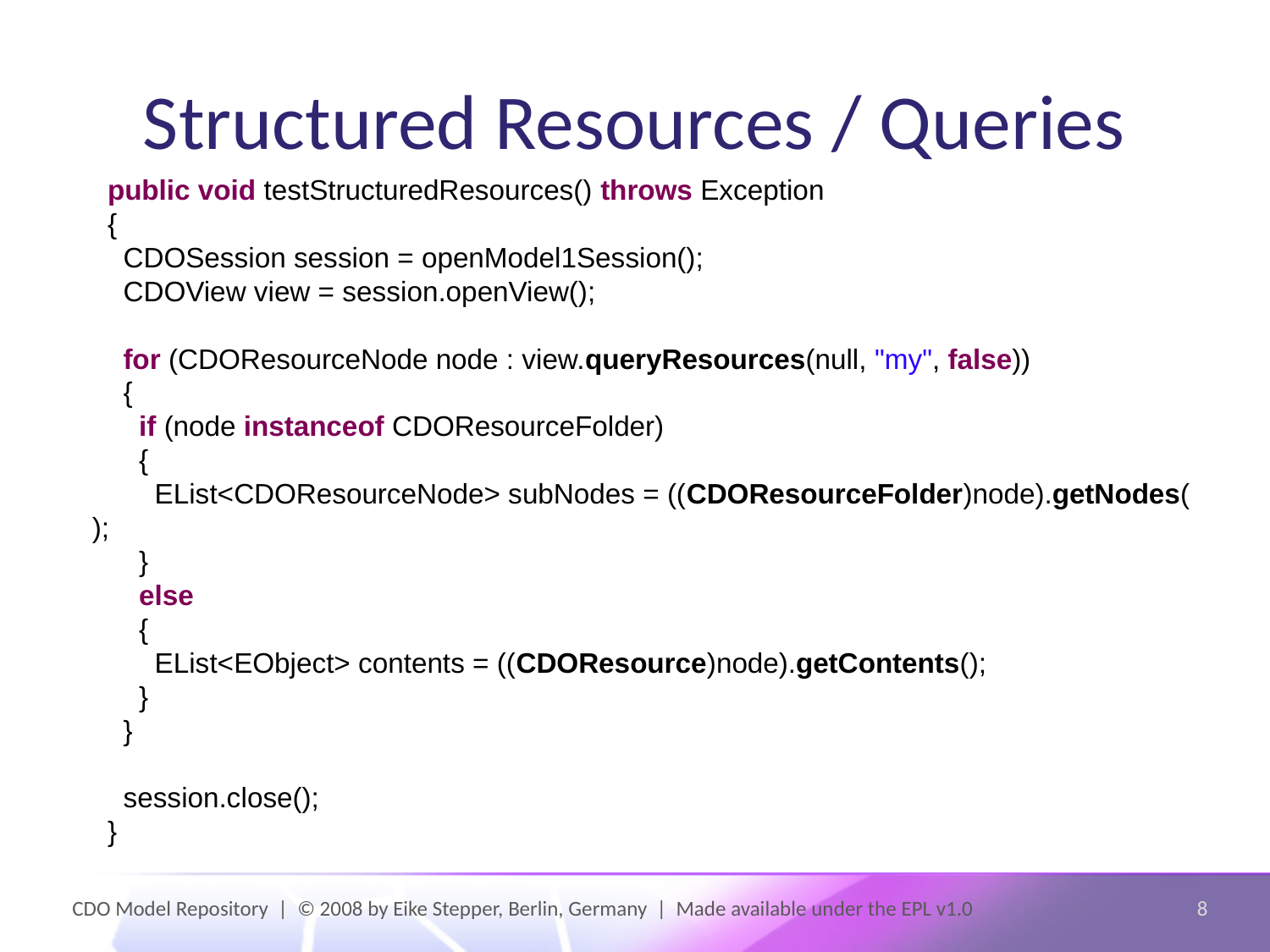

# Structured Resources / Queries
  public void testStructuredResources() throws Exception
  {
    CDOSession session = openModel1Session();
    CDOView view = session.openView();
    for (CDOResourceNode node : view.queryResources(null, "my", false))
    {
      if (node instanceof CDOResourceFolder)
      {
        EList<CDOResourceNode> subNodes = ((CDOResourceFolder)node).getNodes();
      }
      else
      {
        EList<EObject> contents = ((CDOResource)node).getContents();
      }
    }
    session.close();
  }
CDO Model Repository  |  © 2008 by Eike Stepper, Berlin, Germany  |  Made available under the EPL v1.0
8